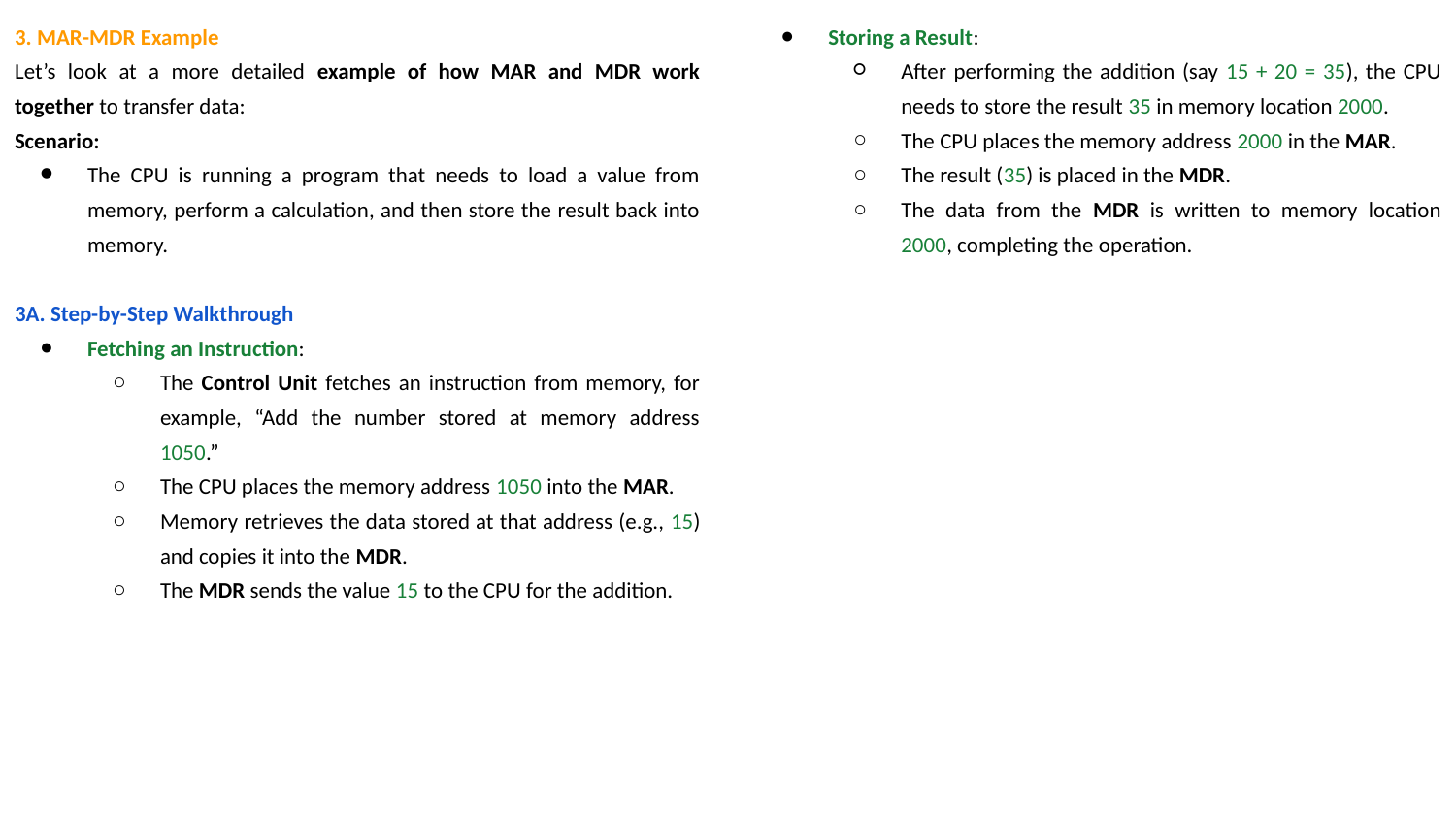

Storing a Result:
After performing the addition (say 15 + 20 = 35), the CPU needs to store the result 35 in memory location 2000.
The CPU places the memory address 2000 in the MAR.
The result (35) is placed in the MDR.
The data from the MDR is written to memory location 2000, completing the operation.
3. MAR-MDR Example
Let’s look at a more detailed example of how MAR and MDR work together to transfer data:
Scenario:
The CPU is running a program that needs to load a value from memory, perform a calculation, and then store the result back into memory.

3A. Step-by-Step Walkthrough
Fetching an Instruction:
The Control Unit fetches an instruction from memory, for example, “Add the number stored at memory address 1050.”
The CPU places the memory address 1050 into the MAR.
Memory retrieves the data stored at that address (e.g., 15) and copies it into the MDR.
The MDR sends the value 15 to the CPU for the addition.